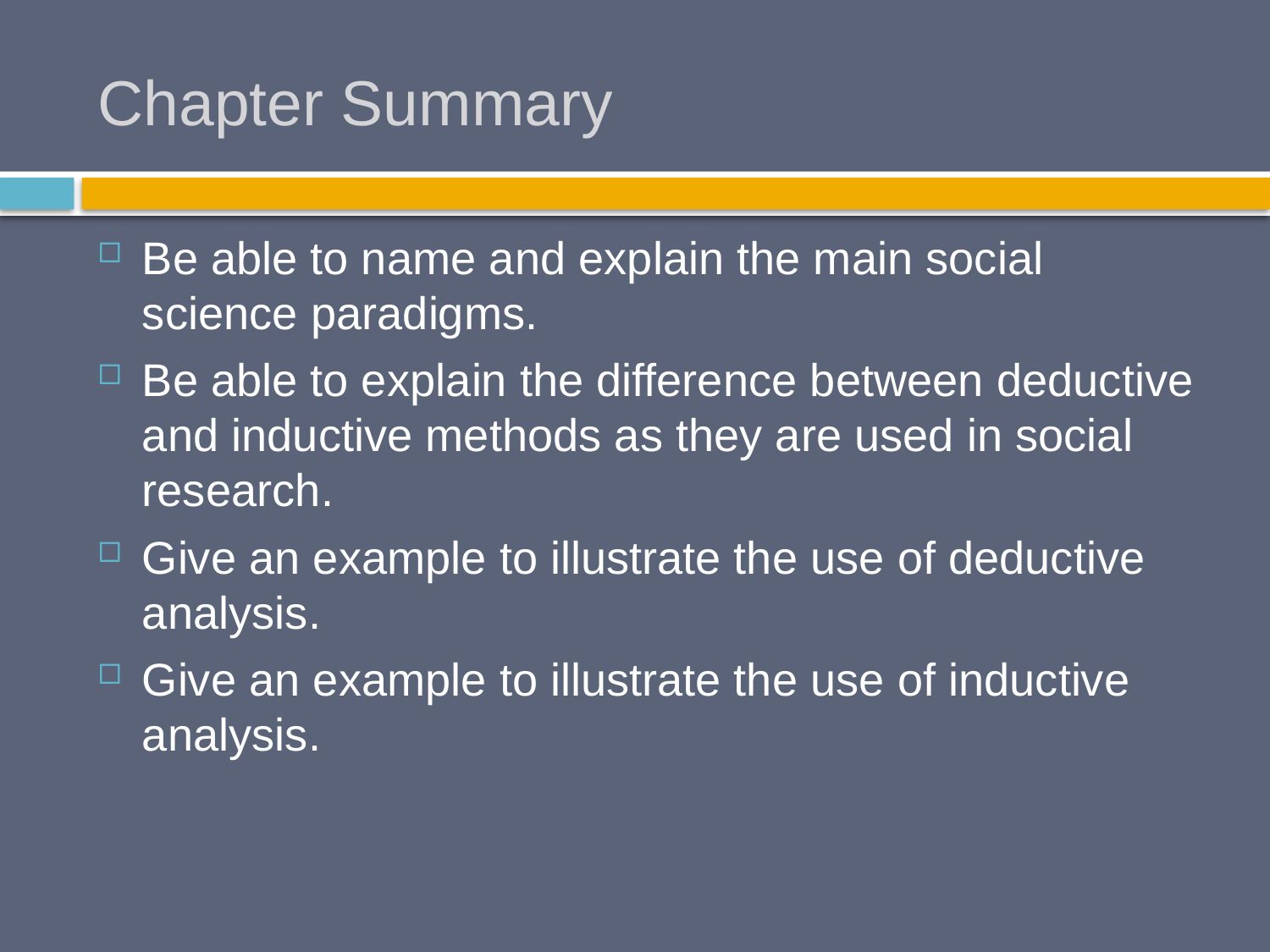

# Chapter Summary
Be able to name and explain the main social science paradigms.
Be able to explain the difference between deductive and inductive methods as they are used in social research.
Give an example to illustrate the use of deductive analysis.
Give an example to illustrate the use of inductive analysis.